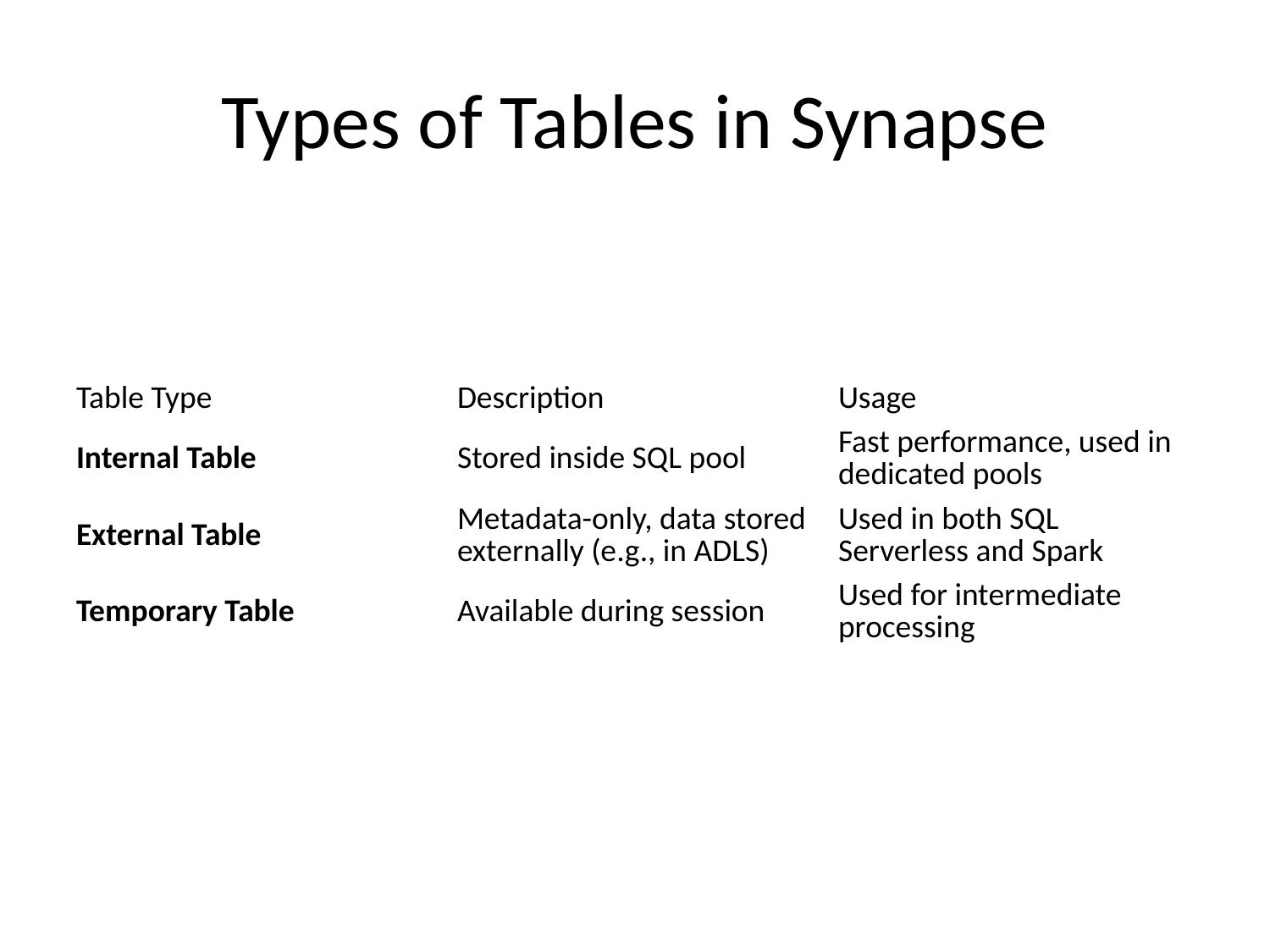

# Types of Tables in Synapse
| Table Type | Description | Usage |
| --- | --- | --- |
| Internal Table | Stored inside SQL pool | Fast performance, used in dedicated pools |
| External Table | Metadata-only, data stored externally (e.g., in ADLS) | Used in both SQL Serverless and Spark |
| Temporary Table | Available during session | Used for intermediate processing |